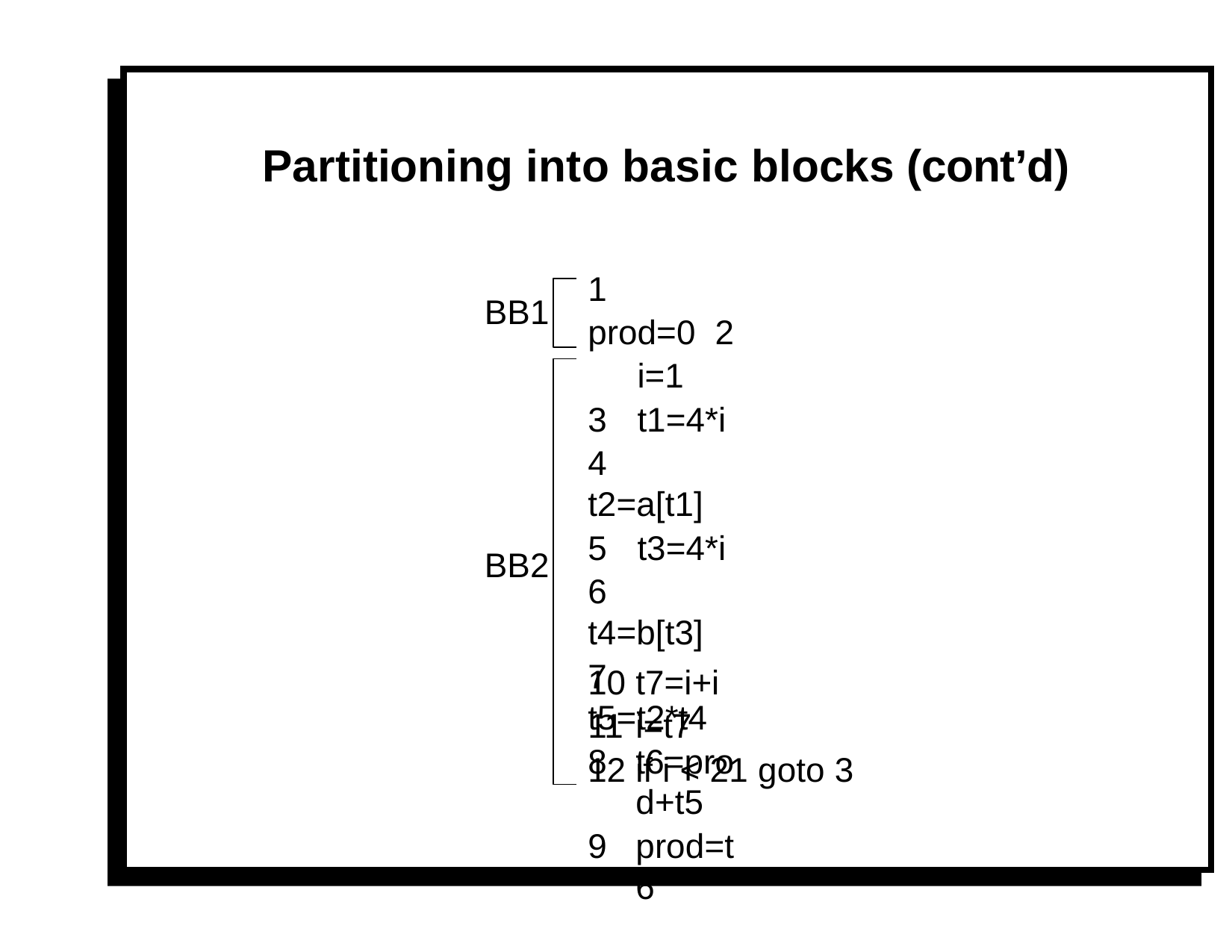

# Partitioning into basic blocks (cont’d)
1	prod=0  2	i=1
3	t1=4*i
4	t2=a[t1]
5	t3=4*i
6	t4=b[t3]
7	t5=t2*t4
t6=prod+t5
prod=t6

BB1

BB2
t7=i+i
i=t7
if i < 21 goto 3